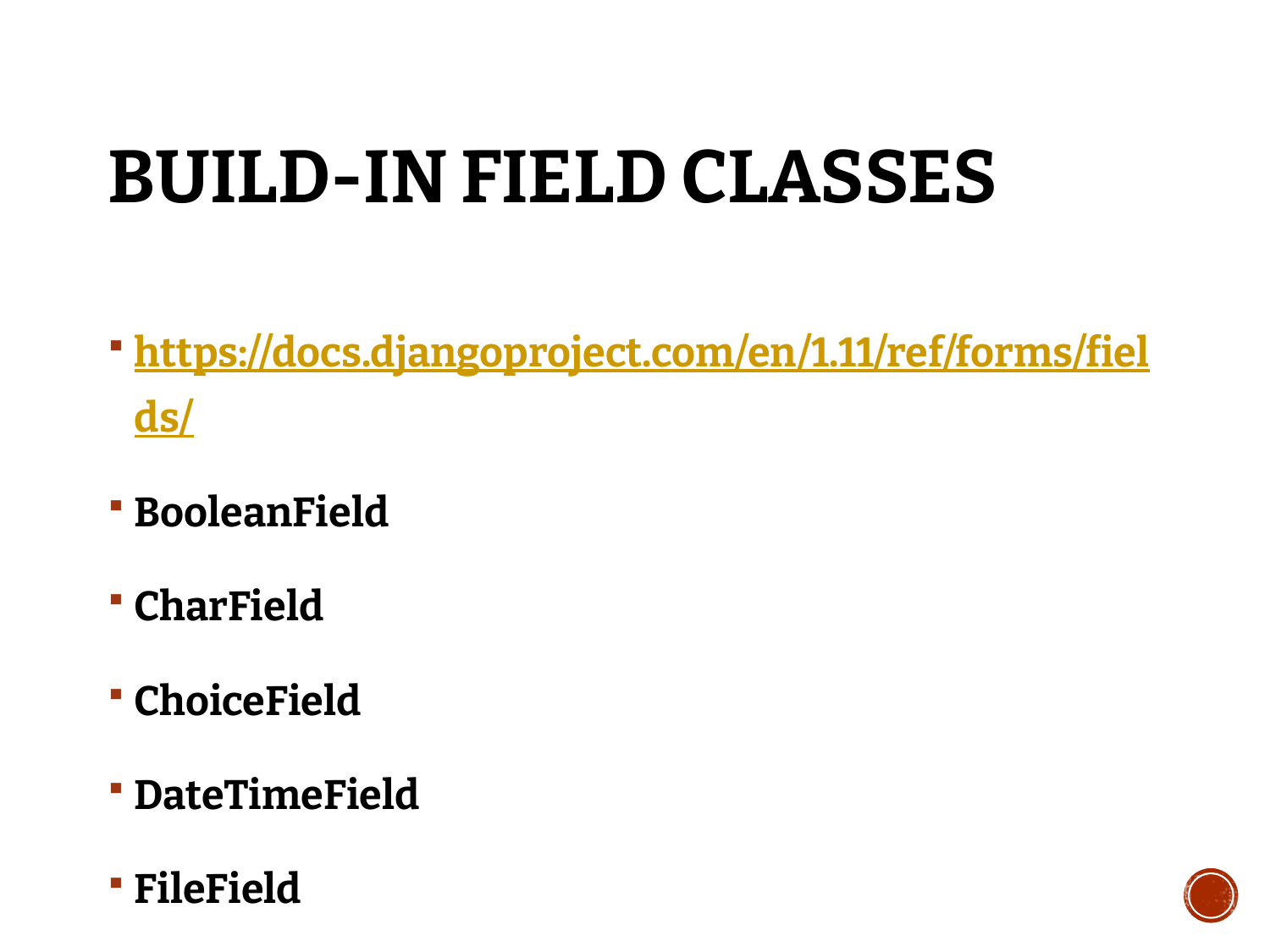

# Build-in field classes
https://docs.djangoproject.com/en/1.11/ref/forms/fields/
BooleanField
CharField
ChoiceField
DateTimeField
FileField